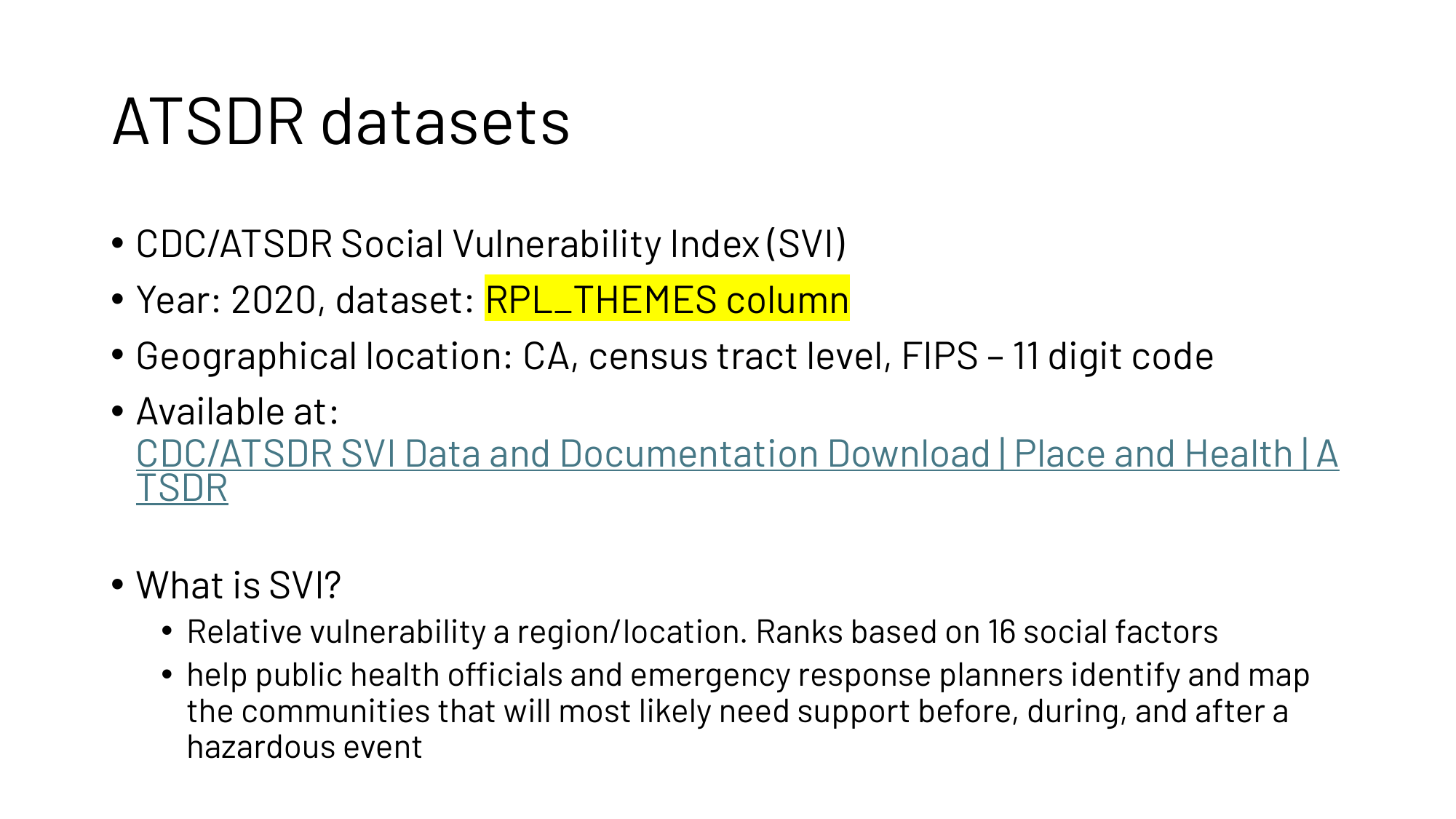

# ATSDR datasets
CDC/ATSDR Social Vulnerability Index (SVI)
Year: 2020, dataset: RPL_THEMES column
Geographical location: CA, census tract level, FIPS – 11 digit code
Available at: CDC/ATSDR SVI Data and Documentation Download | Place and Health | ATSDR
What is SVI?
Relative vulnerability a region/location. Ranks based on 16 social factors
help public health officials and emergency response planners identify and map the communities that will most likely need support before, during, and after a hazardous event